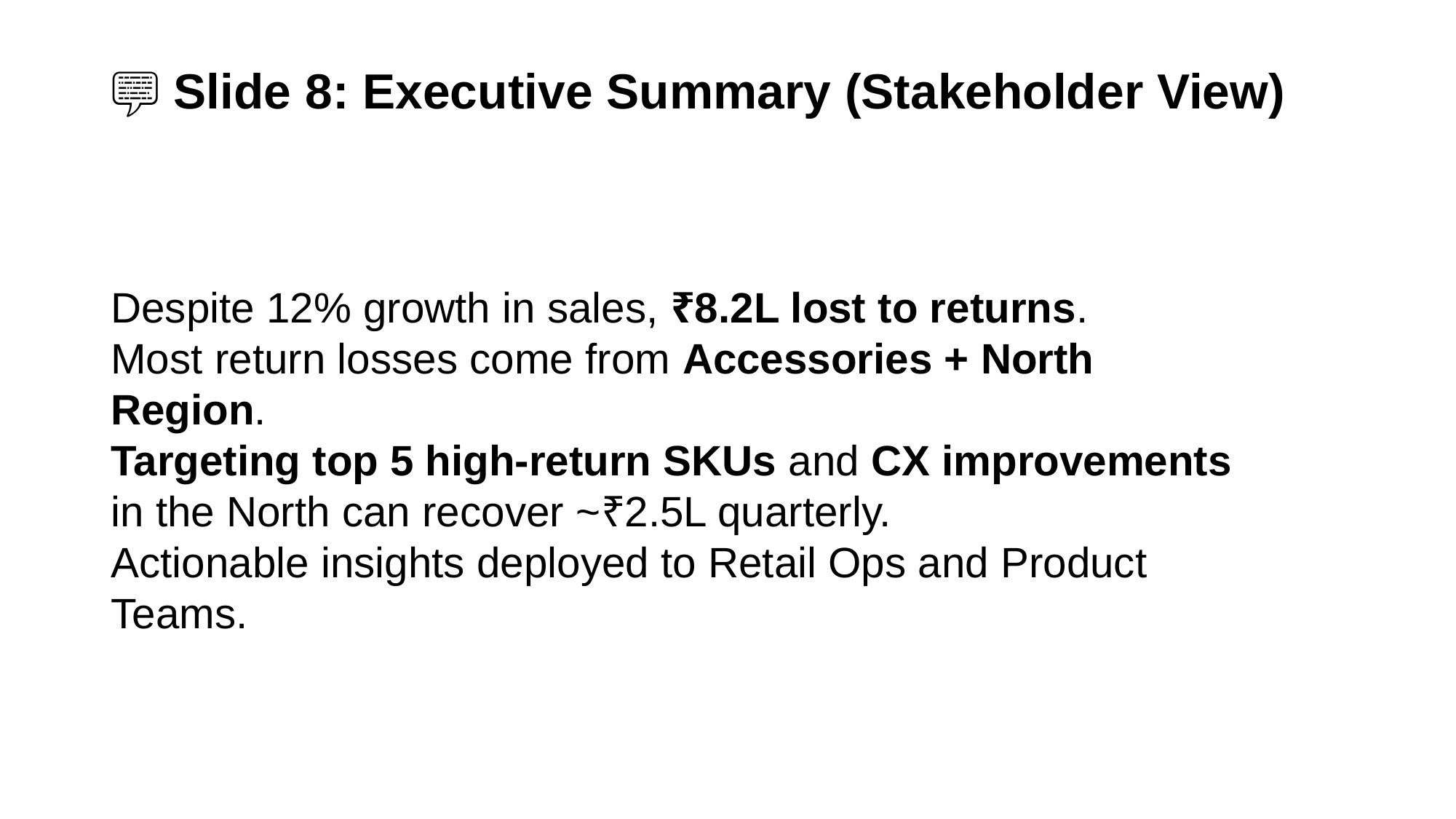

# 💬 Slide 8: Executive Summary (Stakeholder View)
Despite 12% growth in sales, ₹8.2L lost to returns.
Most return losses come from Accessories + North Region.
Targeting top 5 high-return SKUs and CX improvements in the North can recover ~₹2.5L quarterly.
Actionable insights deployed to Retail Ops and Product Teams.